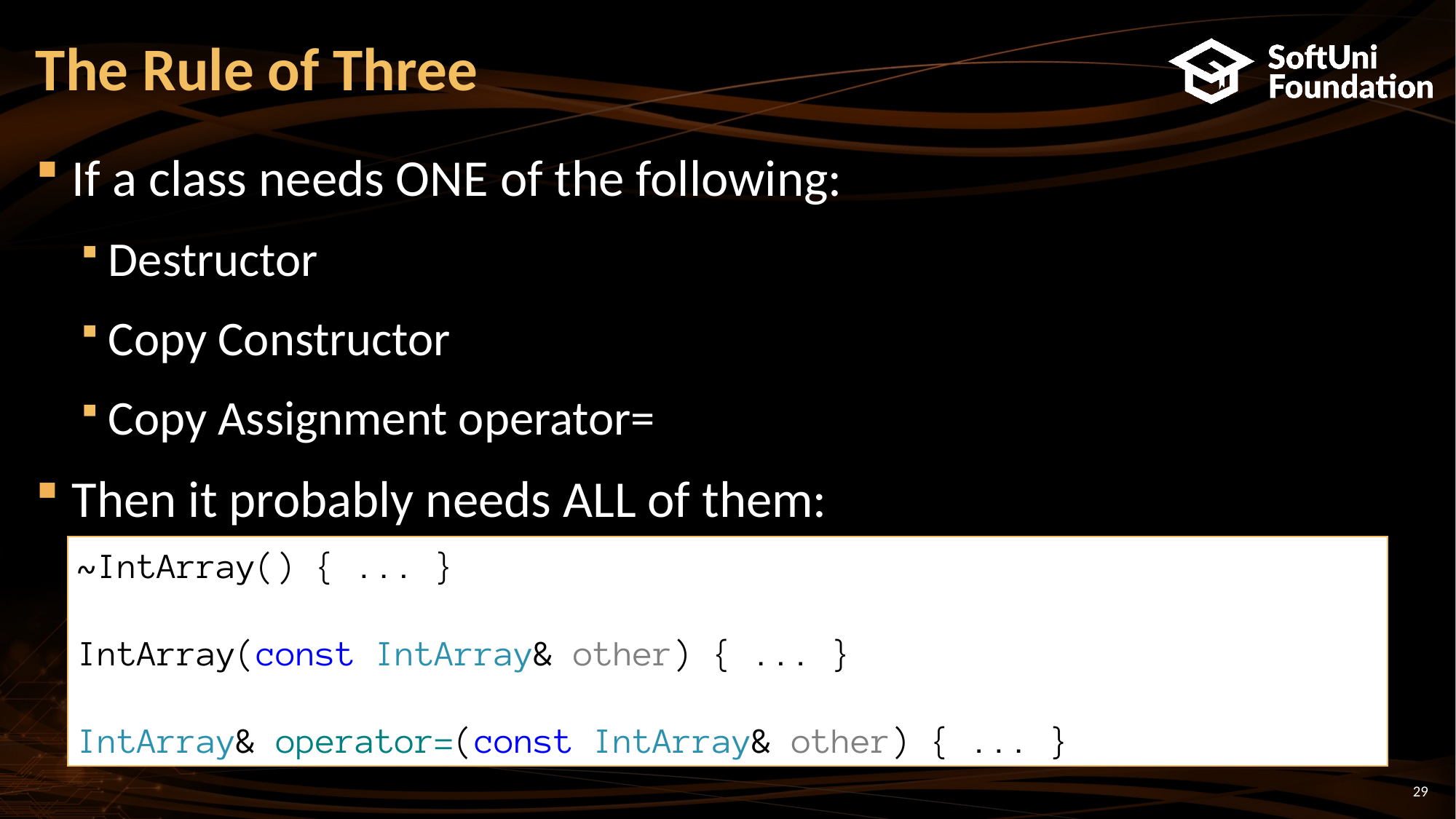

# The Rule of Three
If a class needs ONE of the following:
Destructor
Copy Constructor
Copy Assignment operator=
Then it probably needs ALL of them:
~IntArray() { ... }

IntArray(const IntArray& other) { ... }

IntArray& operator=(const IntArray& other) { ... }
29